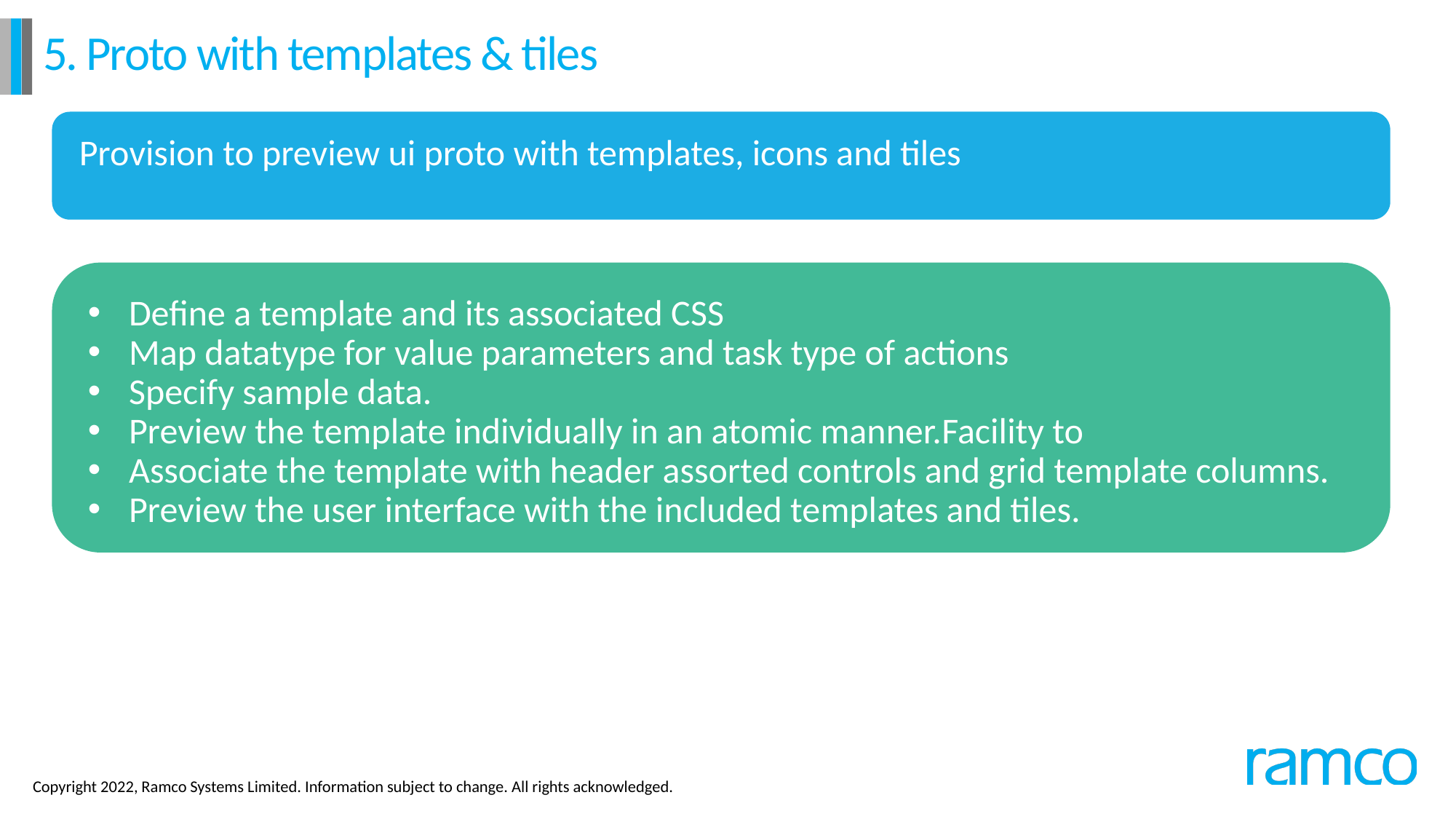

# 5. Proto with templates & tiles
Provision to preview ui proto with templates, icons and tiles
Define a template and its associated CSS
Map datatype for value parameters and task type of actions
Specify sample data.
Preview the template individually in an atomic manner.Facility to
Associate the template with header assorted controls and grid template columns.
Preview the user interface with the included templates and tiles.